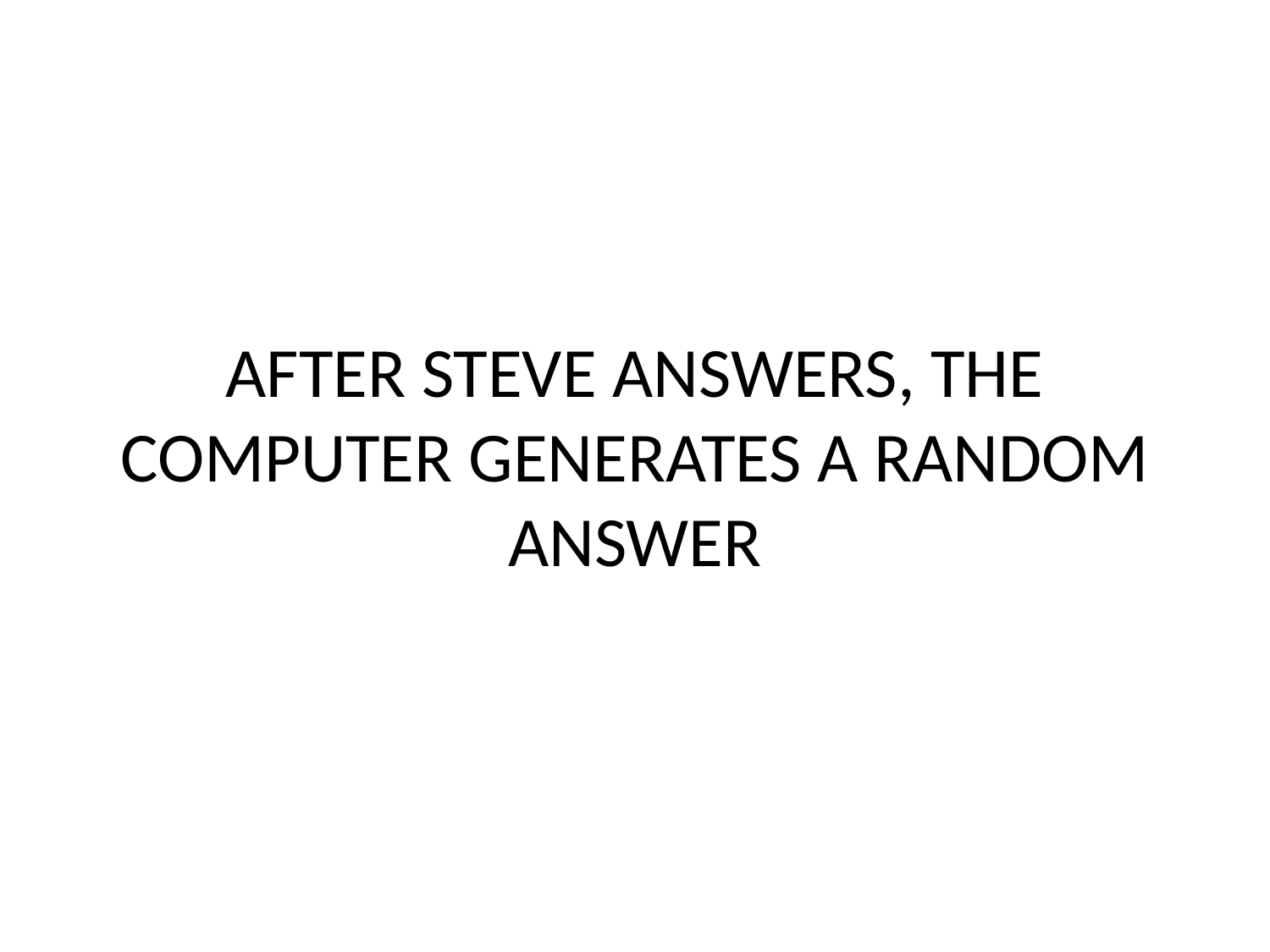

#

AFTER STEVE ANSWERS, THE COMPUTER GENERATES A RANDOM ANSWER